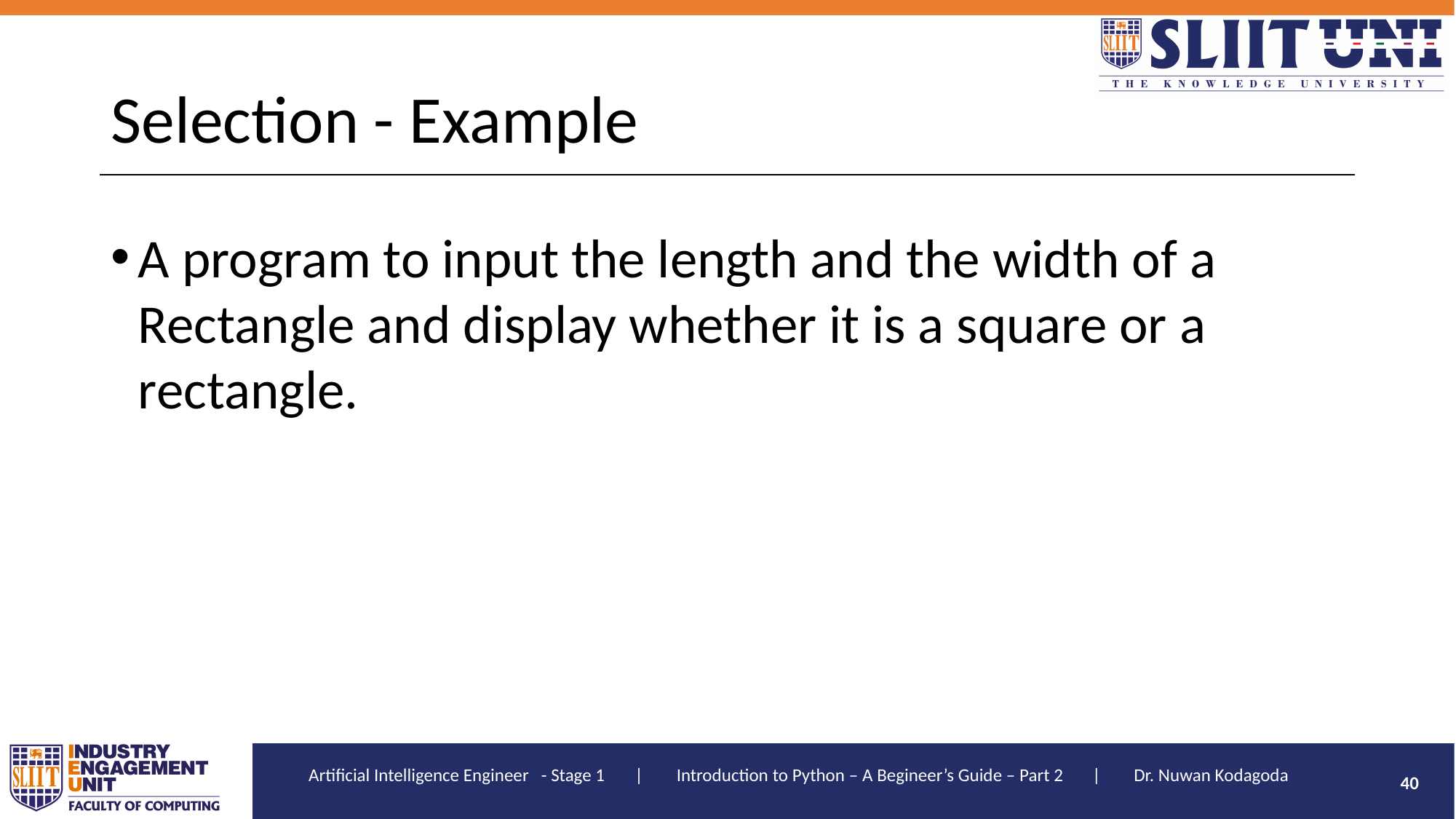

# Selection - Example
A program to input the length and the width of a Rectangle and display whether it is a square or a rectangle.
40